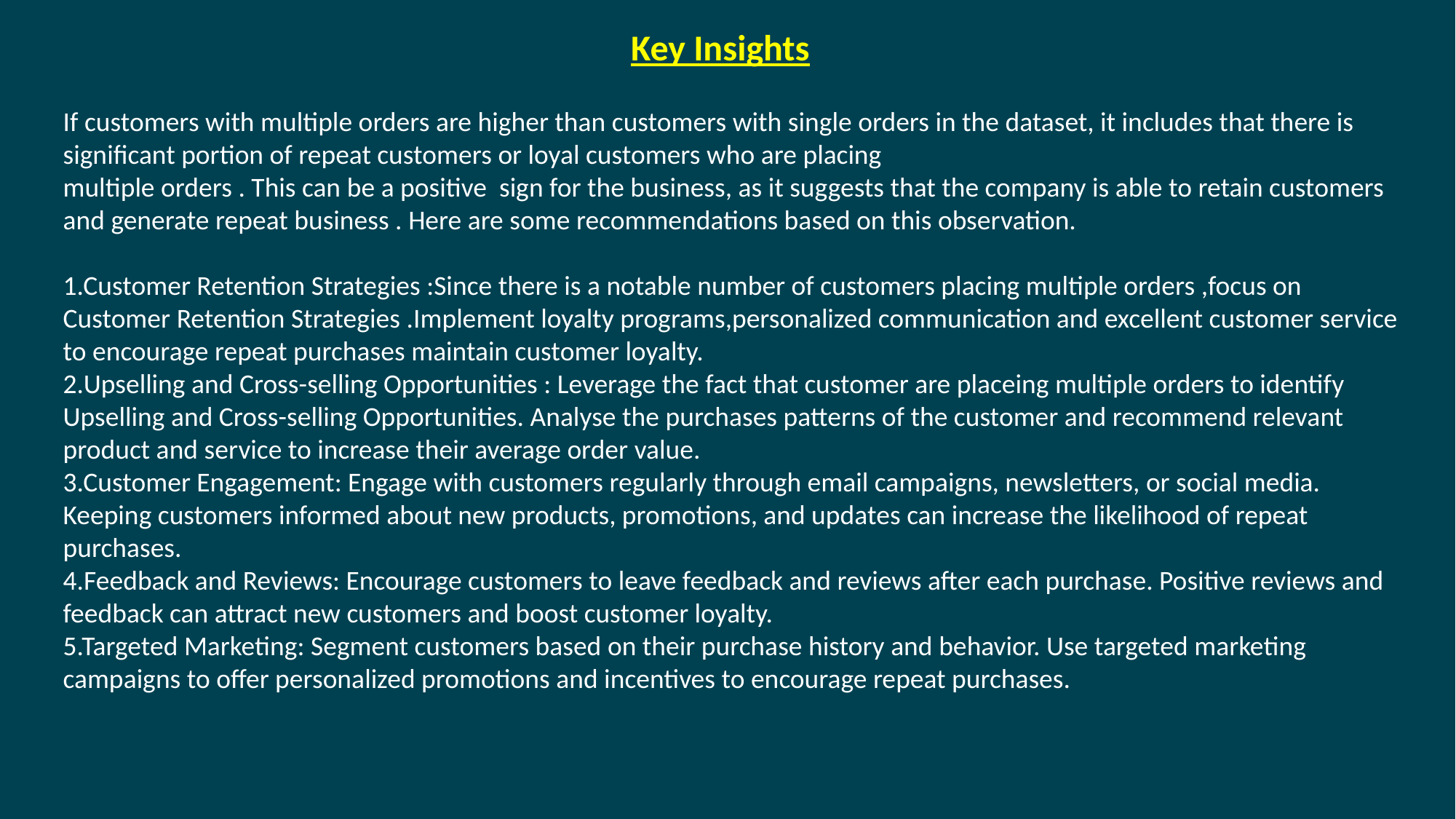

Key Insights
If customers with multiple orders are higher than customers with single orders in the dataset, it includes that there is significant portion of repeat customers or loyal customers who are placing
multiple orders . This can be a positive  sign for the business, as it suggests that the company is able to retain customers and generate repeat business . Here are some recommendations based on this observation.

1.Customer Retention Strategies :Since there is a notable number of customers placing multiple orders ,focus on Customer Retention Strategies .Implement loyalty programs,personalized communication and excellent customer service to encourage repeat purchases maintain customer loyalty.
2.Upselling and Cross-selling Opportunities : Leverage the fact that customer are placeing multiple orders to identify Upselling and Cross-selling Opportunities. Analyse the purchases patterns of the customer and recommend relevant product and service to increase their average order value.
3.Customer Engagement: Engage with customers regularly through email campaigns, newsletters, or social media. Keeping customers informed about new products, promotions, and updates can increase the likelihood of repeat purchases.
4.Feedback and Reviews: Encourage customers to leave feedback and reviews after each purchase. Positive reviews and feedback can attract new customers and boost customer loyalty.
5.Targeted Marketing: Segment customers based on their purchase history and behavior. Use targeted marketing campaigns to offer personalized promotions and incentives to encourage repeat purchases.